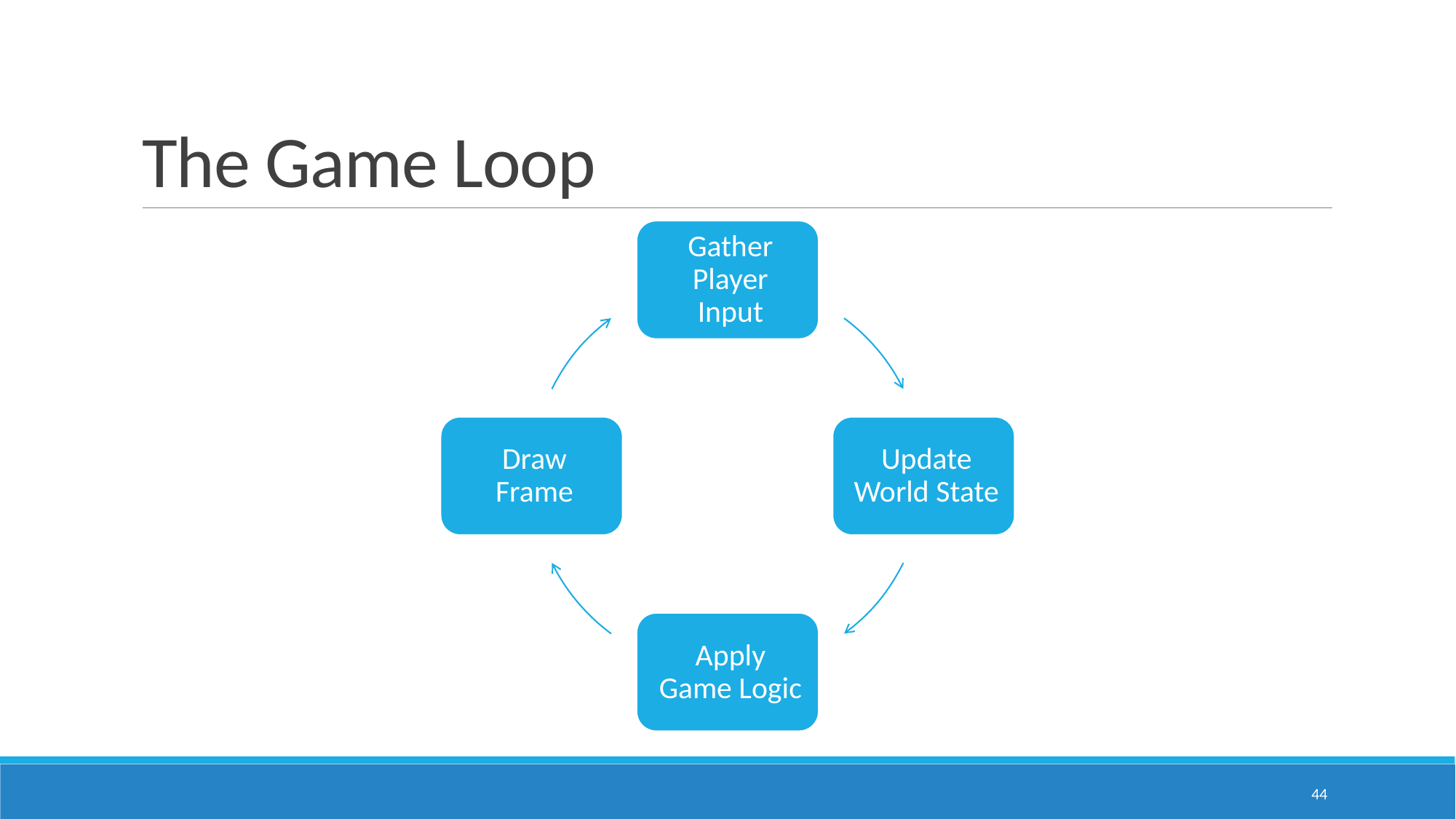

# The Game Loop
Gather Player Input
Update World State
Apply Game Logic
Draw Frame
44